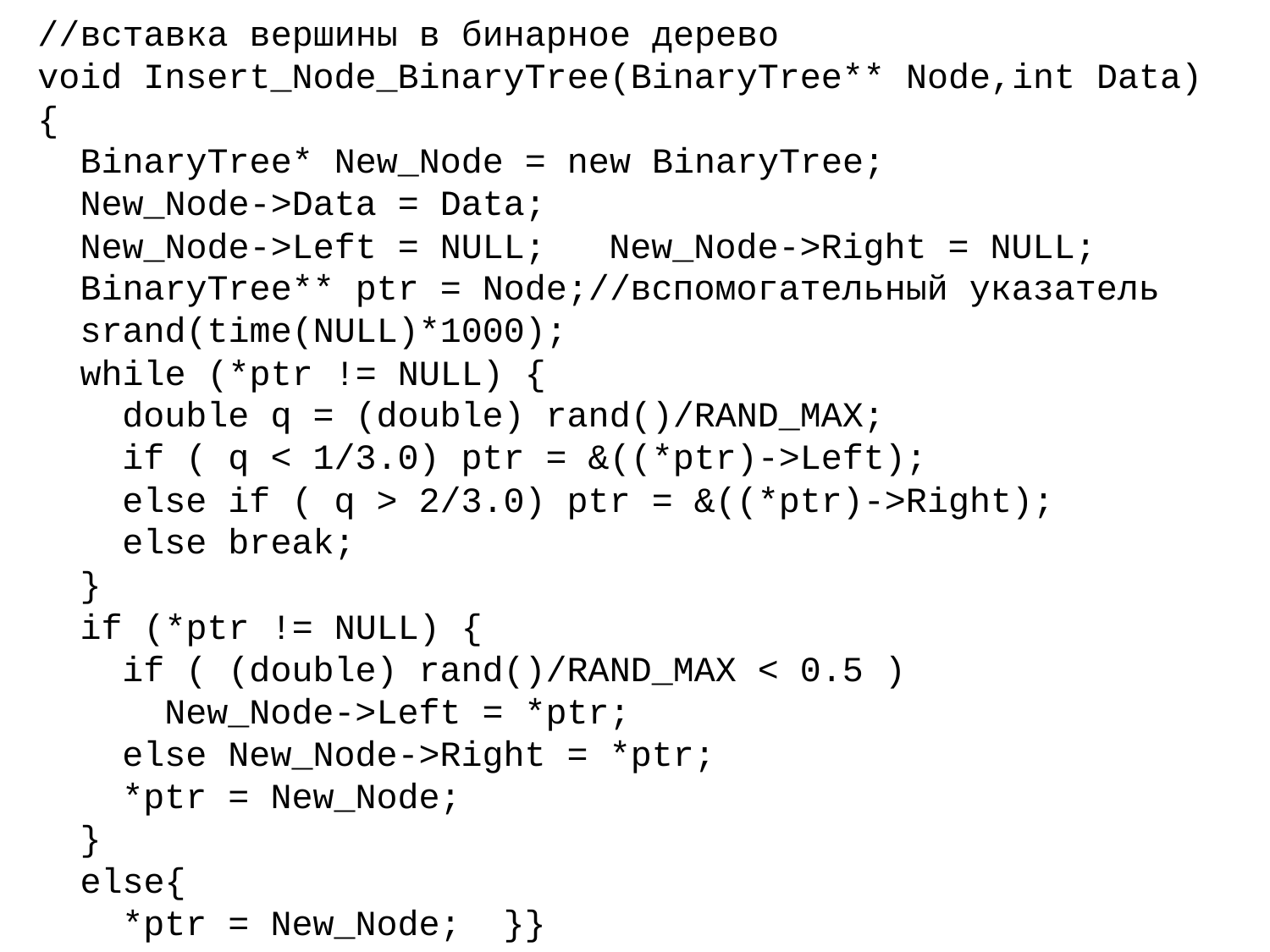

//вставка вершины в бинарное дерево
void Insert_Node_BinaryTree(BinaryTree** Node,int Data) {
  BinaryTree* New_Node = new BinaryTree;
  New_Node->Data = Data;
  New_Node->Left = NULL;   New_Node->Right = NULL;
  BinaryTree** ptr = Node;//вспомогательный указатель
  srand(time(NULL)*1000);
  while (*ptr != NULL) {
    double q = (double) rand()/RAND_MAX;
    if ( q < 1/3.0) ptr = &((*ptr)->Left);
    else if ( q > 2/3.0) ptr = &((*ptr)->Right);
    else break;
  }
  if (*ptr != NULL) {
    if ( (double) rand()/RAND_MAX < 0.5 )
      New_Node->Left = *ptr;
    else New_Node->Right = *ptr;
    *ptr = New_Node;
  }
  else{
    *ptr = New_Node;  }}